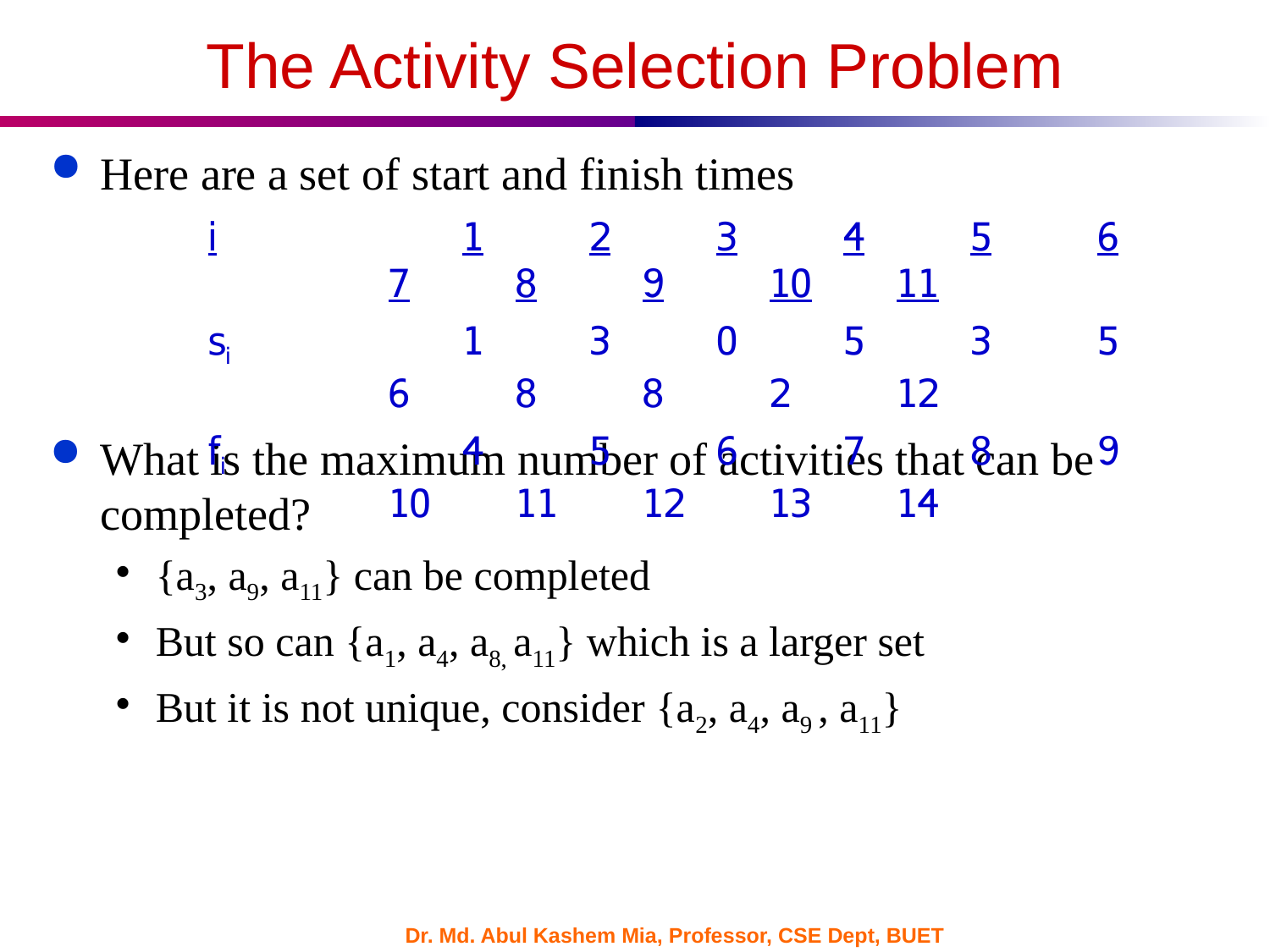

# The Activity Selection Problem
Here are a set of start and finish times
	i		1	2	3	4	5	6	7	8	9	10	11
	si		1	3	0	5	3	5	6	8	8	2	12
	fi		4	5	6	7	8	9	10	11	12	13	14
What is the maximum number of activities that can be completed?
{a3, a9, a11} can be completed
But so can {a1, a4, a8, a11} which is a larger set
But it is not unique, consider {a2, a4, a9 , a11}